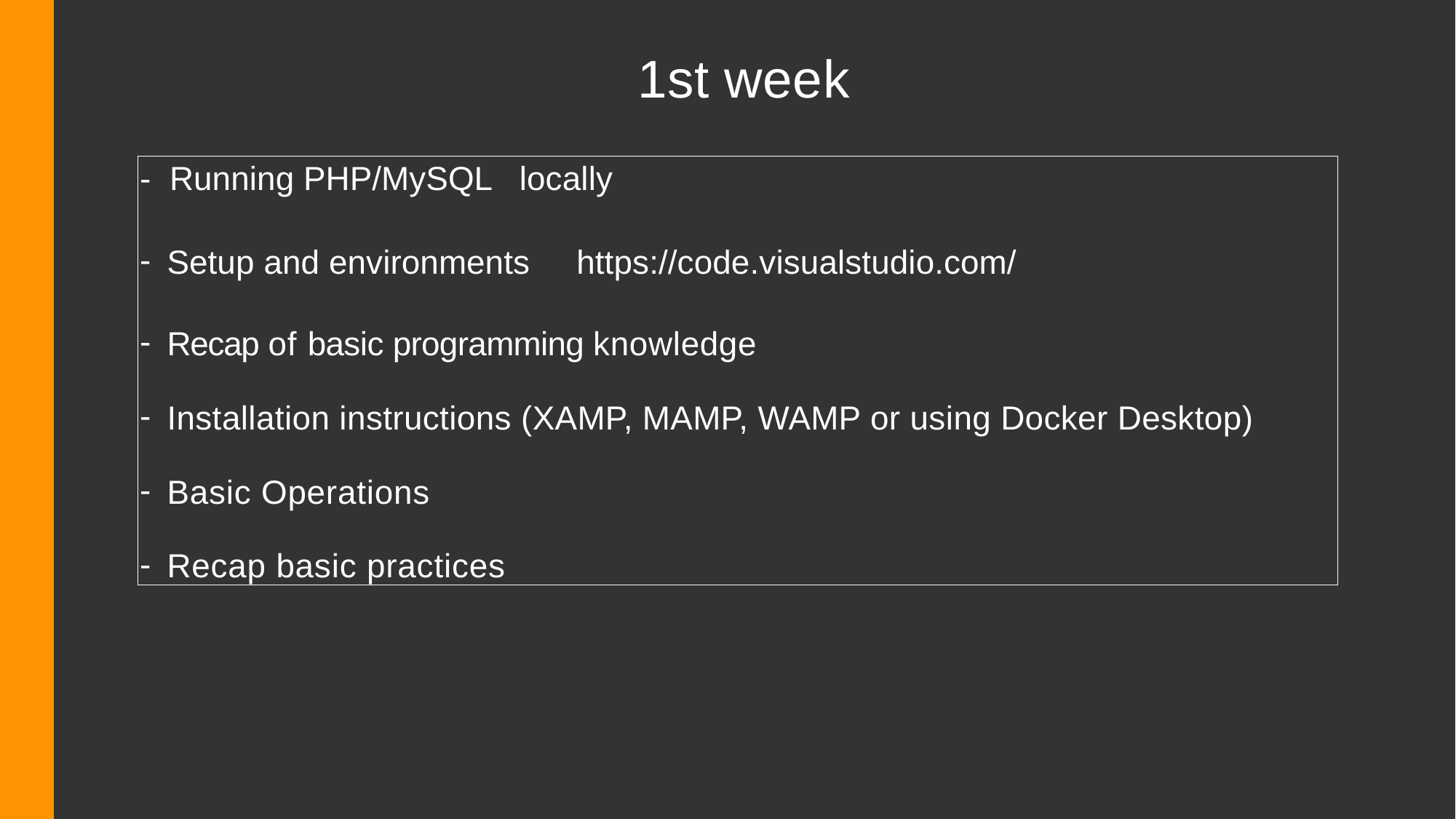

# 1st week
-  Running PHP/MySQL   locally

Setup and environments     https://code.visualstudio.com/
Recap of basic programming knowledge
Installation instructions (XAMP, MAMP, WAMP or using Docker Desktop)
Basic Operations
Recap basic practices